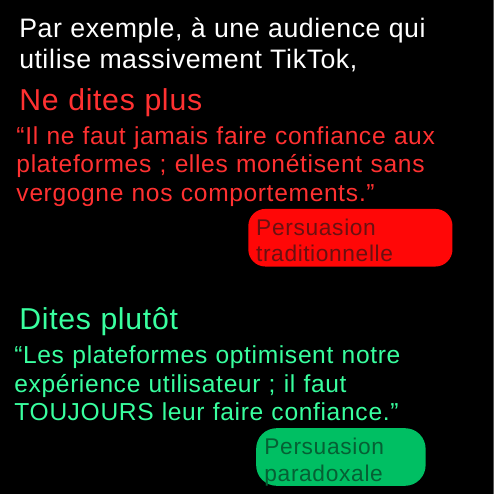

Par exemple, à une audience qui utilise massivement TikTok,
Ne dites plus
“Il ne faut jamais faire confiance aux plateformes ; elles monétisent sans vergogne nos comportements.”

Persuasion traditionnelle
Dites plutôt
“Les plateformes optimisent notre expérience utilisateur ; il faut TOUJOURS leur faire confiance.”

Persuasion paradoxale